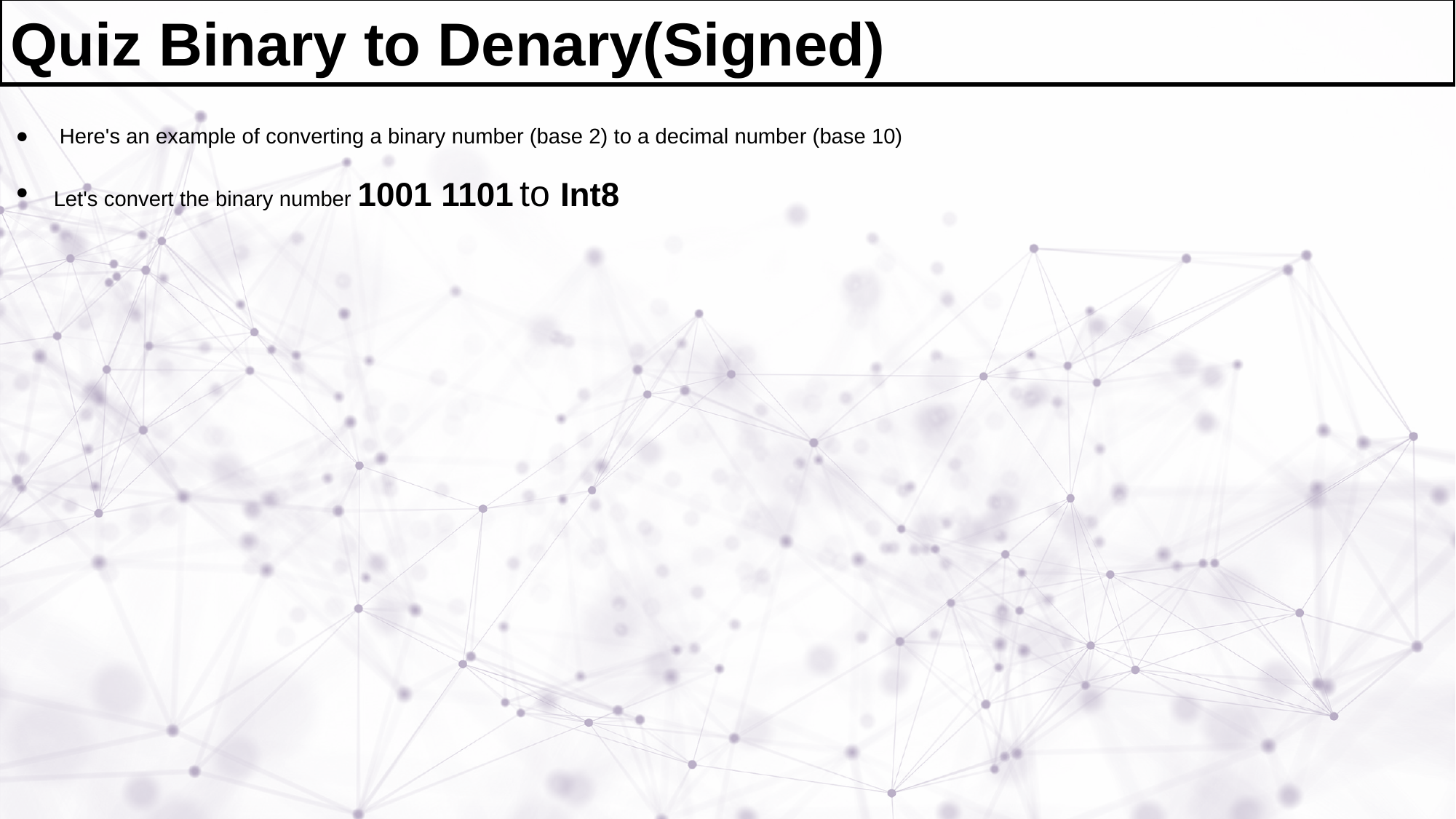

Quiz Binary to Denary(Signed)

 Here's an example of converting a binary number (base 2) to a decimal number (base 10)
Let's convert the binary number 1001 1101 to Int8